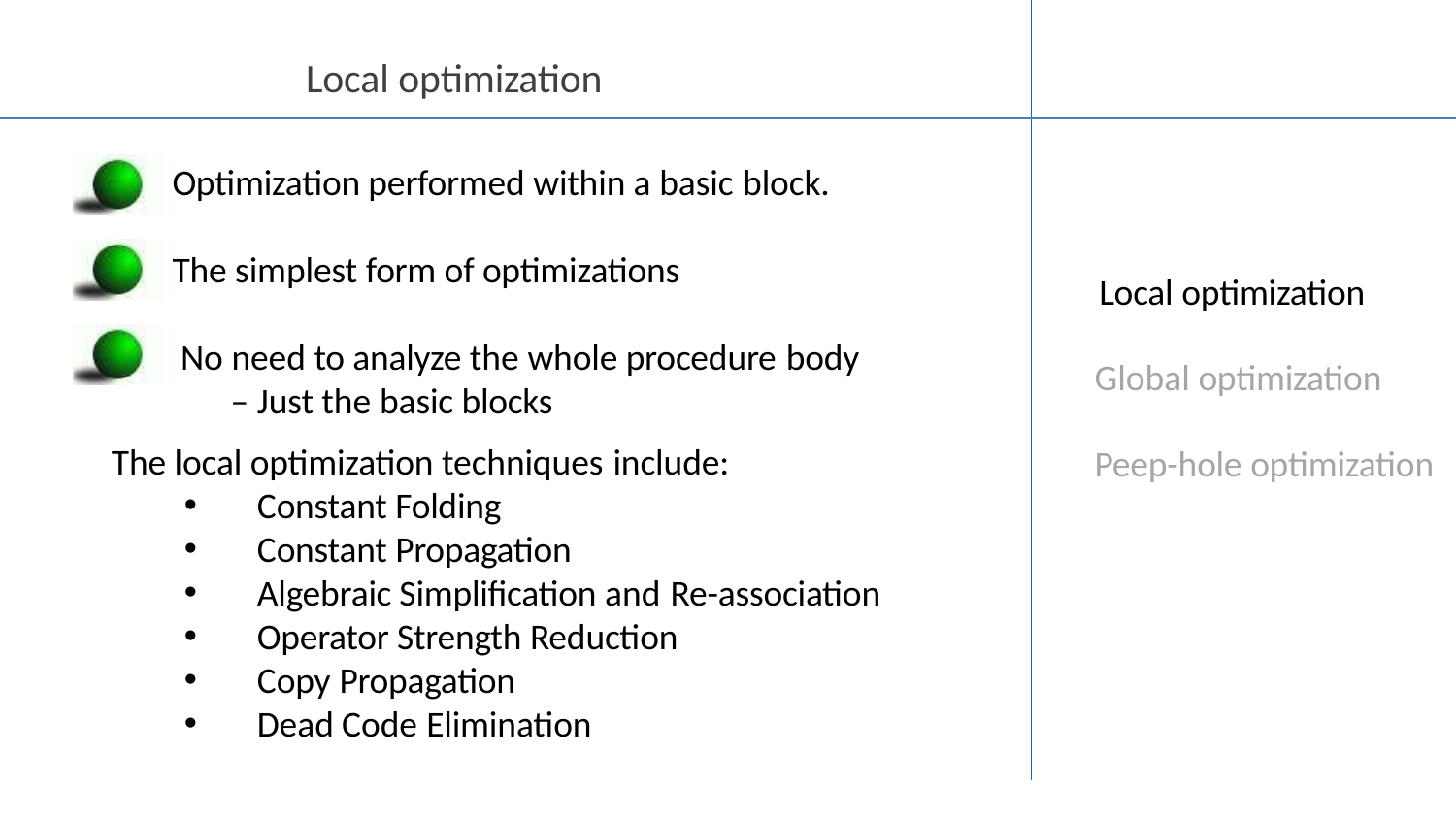

# Local optimization

Optimization performed within a basic block.

The simplest form of optimizations
Local optimization

No need to analyze the whole procedure body
– Just the basic blocks
The local optimization techniques include:
Global optimization
Peep-hole optimization
Constant Folding
Constant Propagation
Algebraic Simplification and Re-association
Operator Strength Reduction
Copy Propagation
Dead Code Elimination
code optimization
8